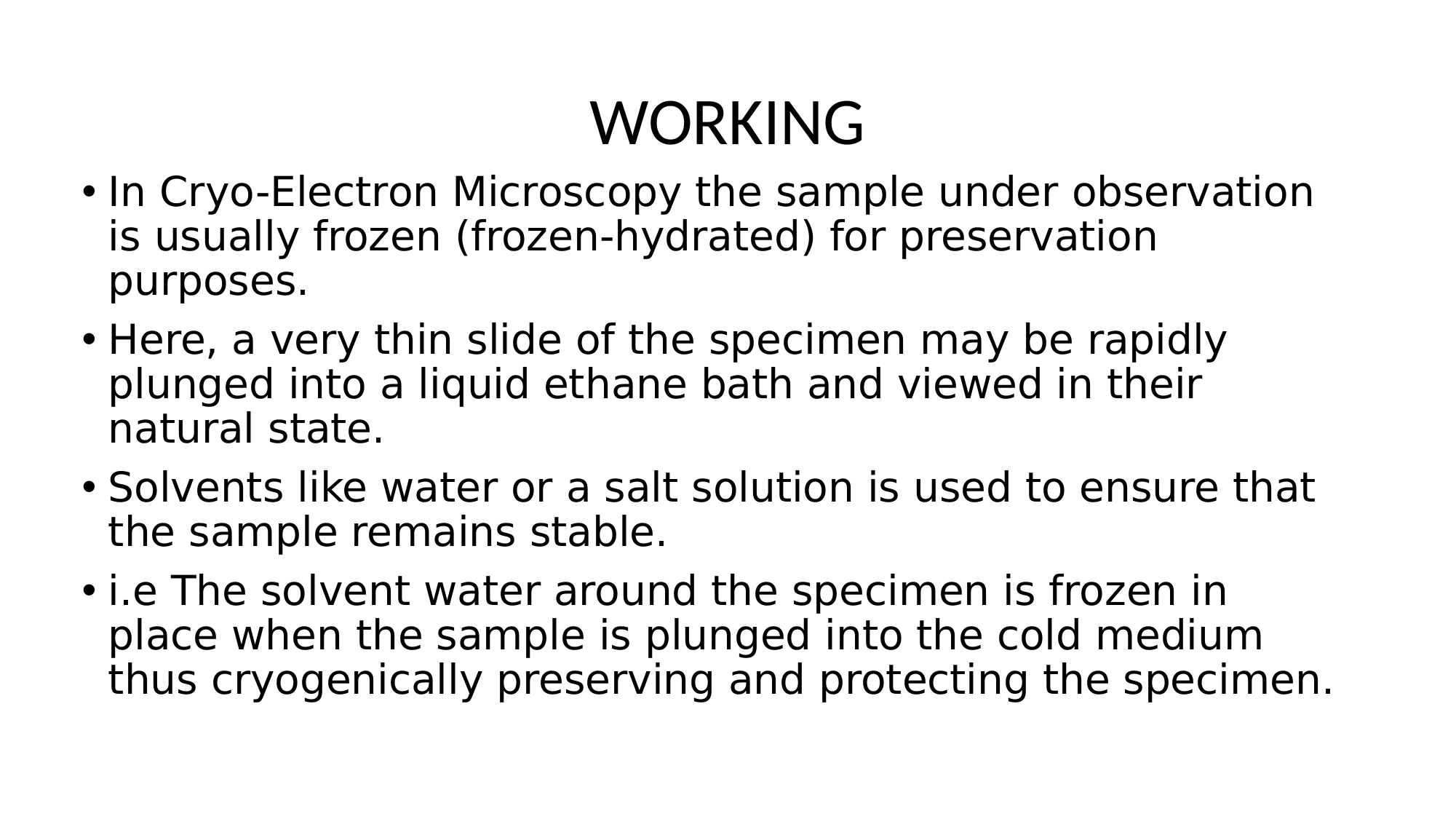

# WORKING
In Cryo-Electron Microscopy the sample under observation is usually frozen (frozen-hydrated) for preservation purposes.
Here, a very thin slide of the specimen may be rapidly plunged into a liquid ethane bath and viewed in their natural state.
Solvents like water or a salt solution is used to ensure that the sample remains stable.
i.e The solvent water around the specimen is frozen in place when the sample is plunged into the cold medium thus cryogenically preserving and protecting the specimen.